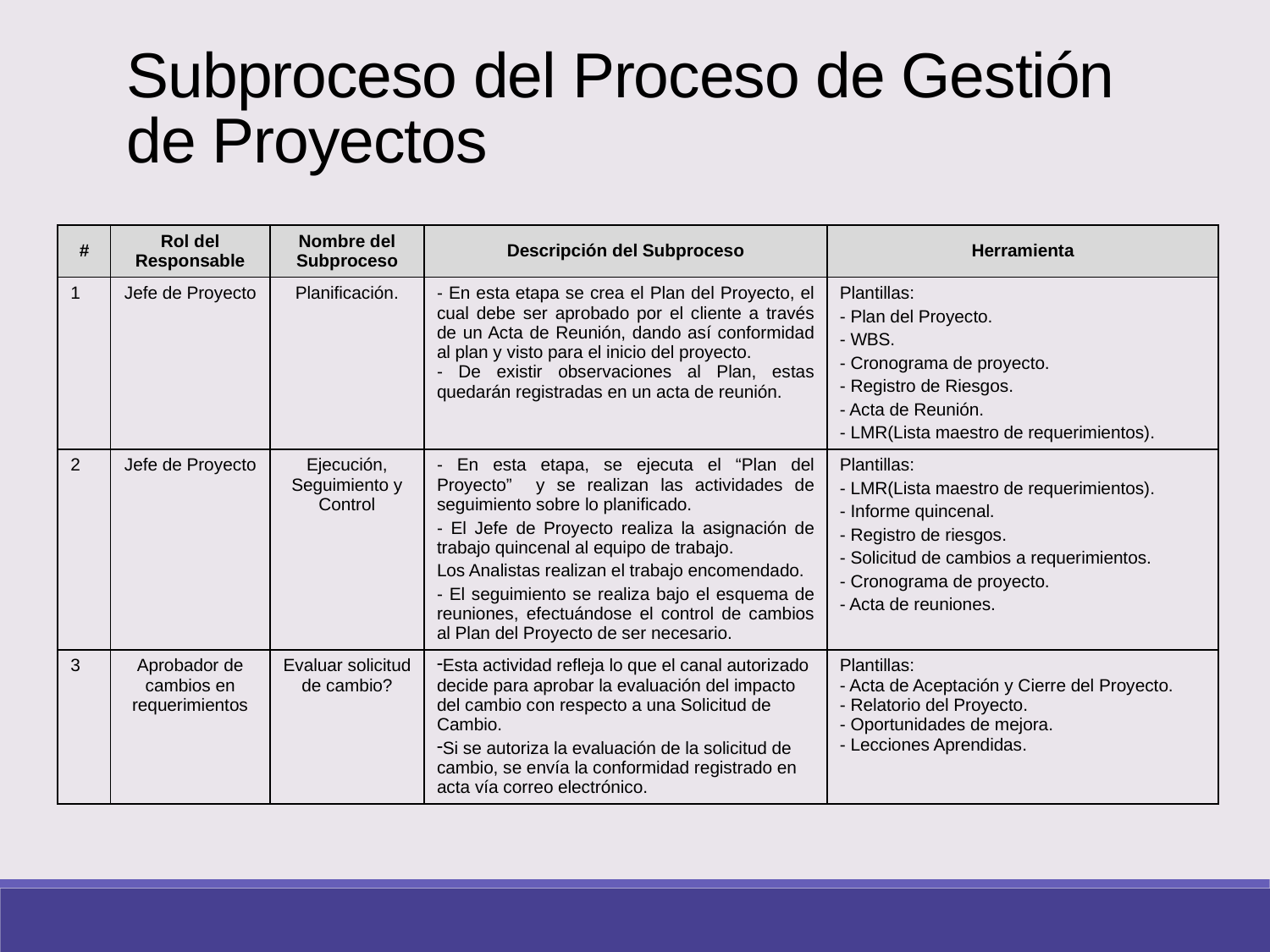

Subproceso del Proceso de Gestión de Proyectos
| # | Rol del Responsable | Nombre del Subproceso | Descripción del Subproceso | Herramienta |
| --- | --- | --- | --- | --- |
| 1 | Jefe de Proyecto | Planificación. | - En esta etapa se crea el Plan del Proyecto, el cual debe ser aprobado por el cliente a través de un Acta de Reunión, dando así conformidad al plan y visto para el inicio del proyecto. - De existir observaciones al Plan, estas quedarán registradas en un acta de reunión. | Plantillas: - Plan del Proyecto. - WBS. - Cronograma de proyecto. - Registro de Riesgos. - Acta de Reunión. - LMR(Lista maestro de requerimientos). |
| 2 | Jefe de Proyecto | Ejecución, Seguimiento y Control | - En esta etapa, se ejecuta el “Plan del Proyecto” y se realizan las actividades de seguimiento sobre lo planificado. - El Jefe de Proyecto realiza la asignación de trabajo quincenal al equipo de trabajo. Los Analistas realizan el trabajo encomendado. - El seguimiento se realiza bajo el esquema de reuniones, efectuándose el control de cambios al Plan del Proyecto de ser necesario. | Plantillas: - LMR(Lista maestro de requerimientos). - Informe quincenal. - Registro de riesgos. - Solicitud de cambios a requerimientos. - Cronograma de proyecto. - Acta de reuniones. |
| 3 | Aprobador de cambios en requerimientos | Evaluar solicitud de cambio? | Esta actividad refleja lo que el canal autorizado decide para aprobar la evaluación del impacto del cambio con respecto a una Solicitud de Cambio. Si se autoriza la evaluación de la solicitud de cambio, se envía la conformidad registrado en acta vía correo electrónico. | Plantillas: - Acta de Aceptación y Cierre del Proyecto. - Relatorio del Proyecto. - Oportunidades de mejora. - Lecciones Aprendidas. |